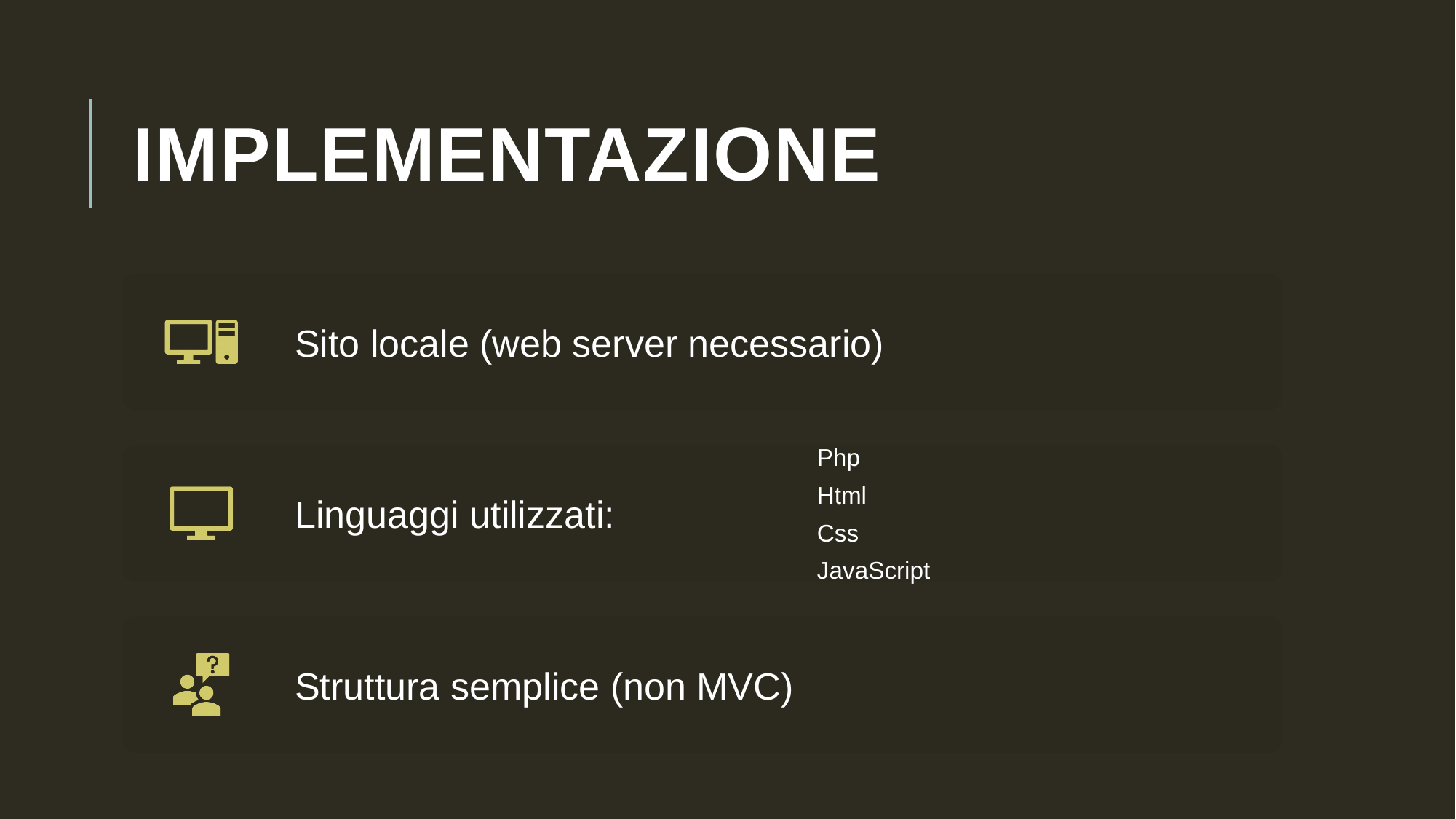

# Implementazione
Sito locale (web server necessario)
Linguaggi utilizzati:
Php
Html
Css
JavaScript
Struttura semplice (non MVC)